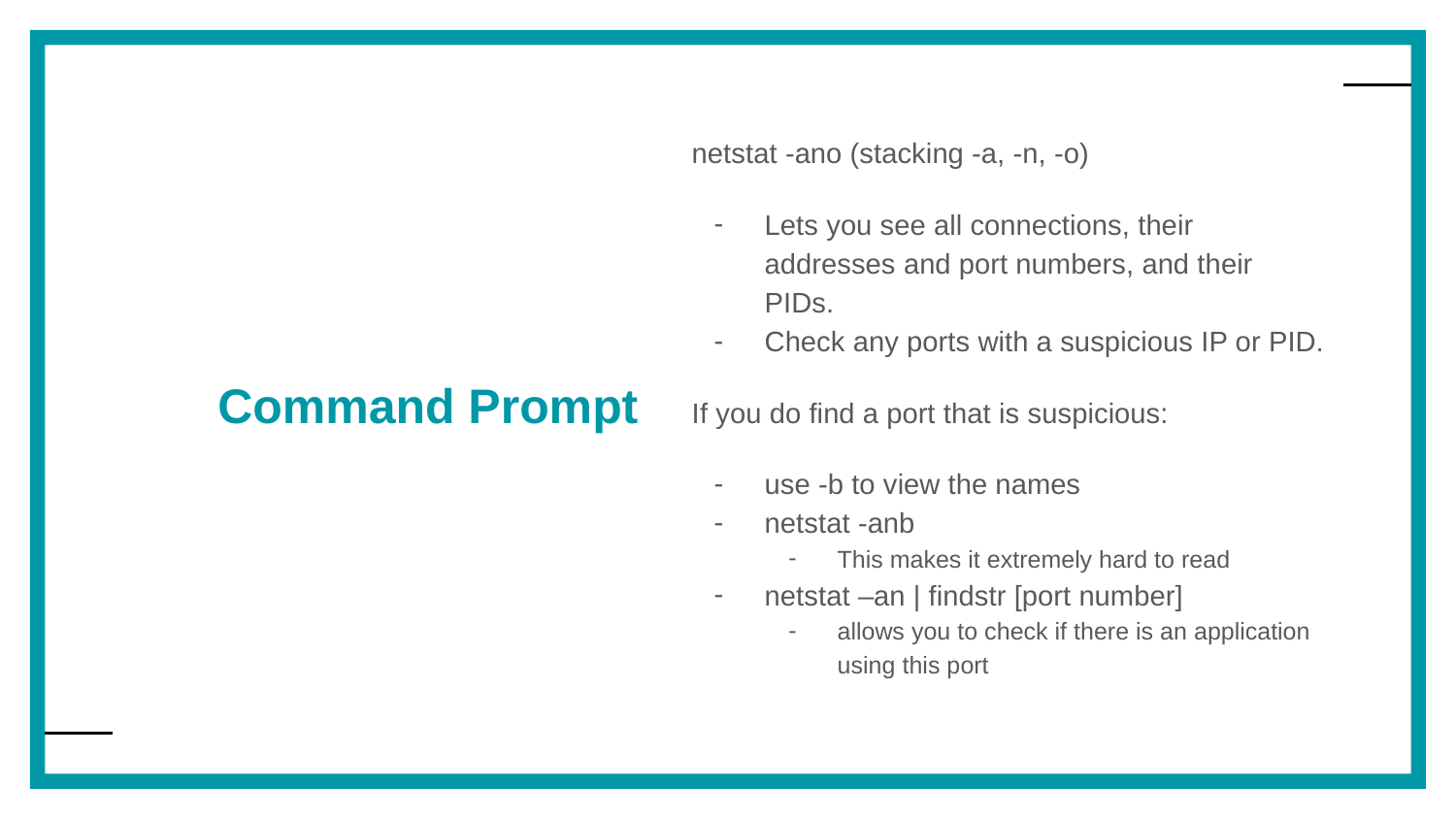

netstat -ano (stacking -a, -n, -o)
Lets you see all connections, their addresses and port numbers, and their PIDs.
Check any ports with a suspicious IP or PID.
If you do find a port that is suspicious:
use -b to view the names
netstat -anb
This makes it extremely hard to read
netstat –an | findstr [port number]
allows you to check if there is an application using this port
# Command Prompt